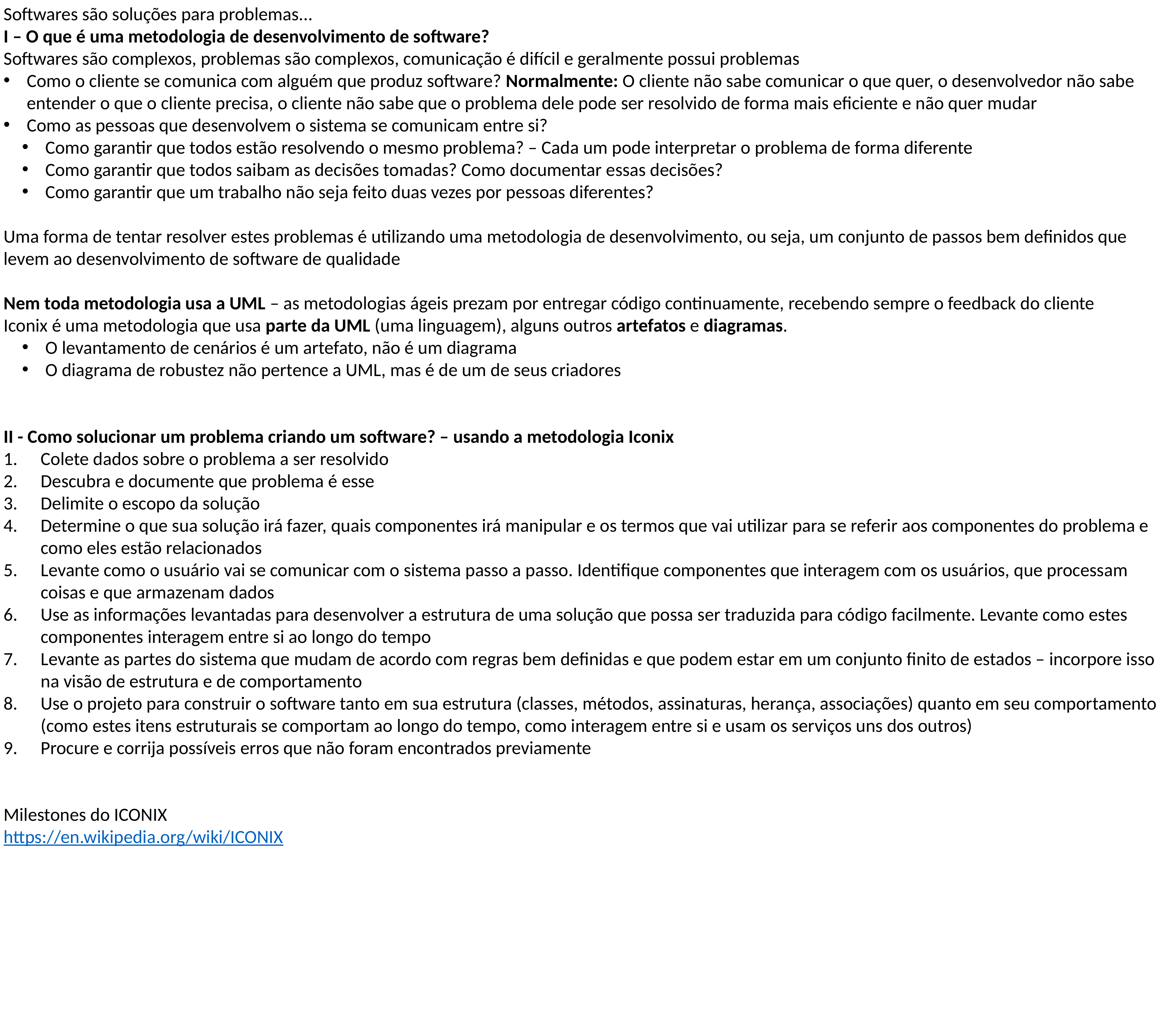

Softwares são soluções para problemas...
I – O que é uma metodologia de desenvolvimento de software?
Softwares são complexos, problemas são complexos, comunicação é difícil e geralmente possui problemas
Como o cliente se comunica com alguém que produz software? Normalmente: O cliente não sabe comunicar o que quer, o desenvolvedor não sabe entender o que o cliente precisa, o cliente não sabe que o problema dele pode ser resolvido de forma mais eficiente e não quer mudar
Como as pessoas que desenvolvem o sistema se comunicam entre si?
Como garantir que todos estão resolvendo o mesmo problema? – Cada um pode interpretar o problema de forma diferente
Como garantir que todos saibam as decisões tomadas? Como documentar essas decisões?
Como garantir que um trabalho não seja feito duas vezes por pessoas diferentes?

Uma forma de tentar resolver estes problemas é utilizando uma metodologia de desenvolvimento, ou seja, um conjunto de passos bem definidos que levem ao desenvolvimento de software de qualidade

Nem toda metodologia usa a UML – as metodologias ágeis prezam por entregar código continuamente, recebendo sempre o feedback do cliente
Iconix é uma metodologia que usa parte da UML (uma linguagem), alguns outros artefatos e diagramas.
O levantamento de cenários é um artefato, não é um diagrama
O diagrama de robustez não pertence a UML, mas é de um de seus criadores

II - Como solucionar um problema criando um software? – usando a metodologia Iconix
Colete dados sobre o problema a ser resolvido
Descubra e documente que problema é esse
Delimite o escopo da solução
Determine o que sua solução irá fazer, quais componentes irá manipular e os termos que vai utilizar para se referir aos componentes do problema e como eles estão relacionados
Levante como o usuário vai se comunicar com o sistema passo a passo. Identifique componentes que interagem com os usuários, que processam coisas e que armazenam dados
Use as informações levantadas para desenvolver a estrutura de uma solução que possa ser traduzida para código facilmente. Levante como estes componentes interagem entre si ao longo do tempo
Levante as partes do sistema que mudam de acordo com regras bem definidas e que podem estar em um conjunto finito de estados – incorpore isso na visão de estrutura e de comportamento
Use o projeto para construir o software tanto em sua estrutura (classes, métodos, assinaturas, herança, associações) quanto em seu comportamento (como estes itens estruturais se comportam ao longo do tempo, como interagem entre si e usam os serviços uns dos outros)
Procure e corrija possíveis erros que não foram encontrados previamente

Milestones do ICONIX
https://en.wikipedia.org/wiki/ICONIX